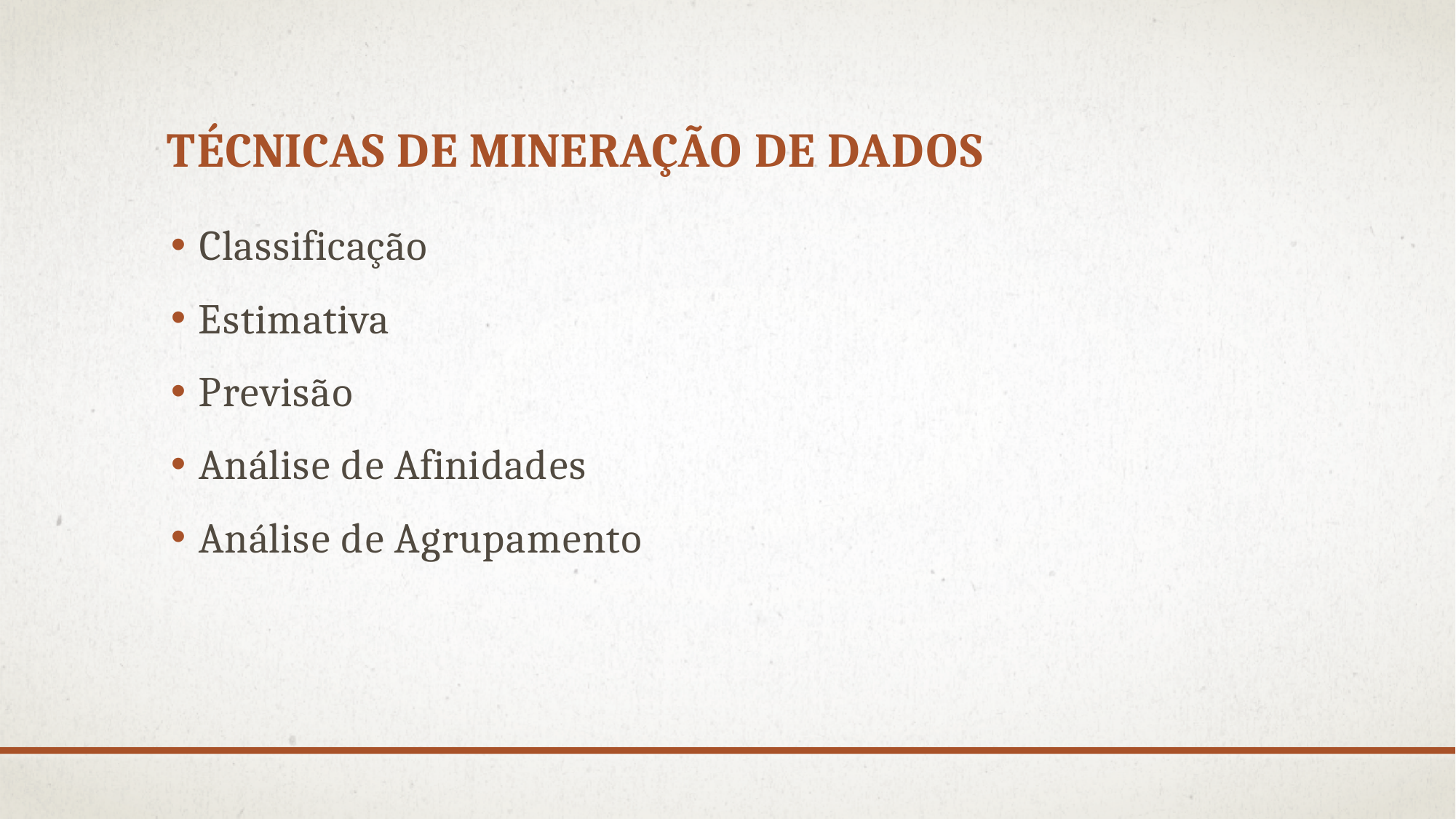

# Técnicas de Mineração de Dados
Classificação
Estimativa
Previsão
Análise de Afinidades
Análise de Agrupamento